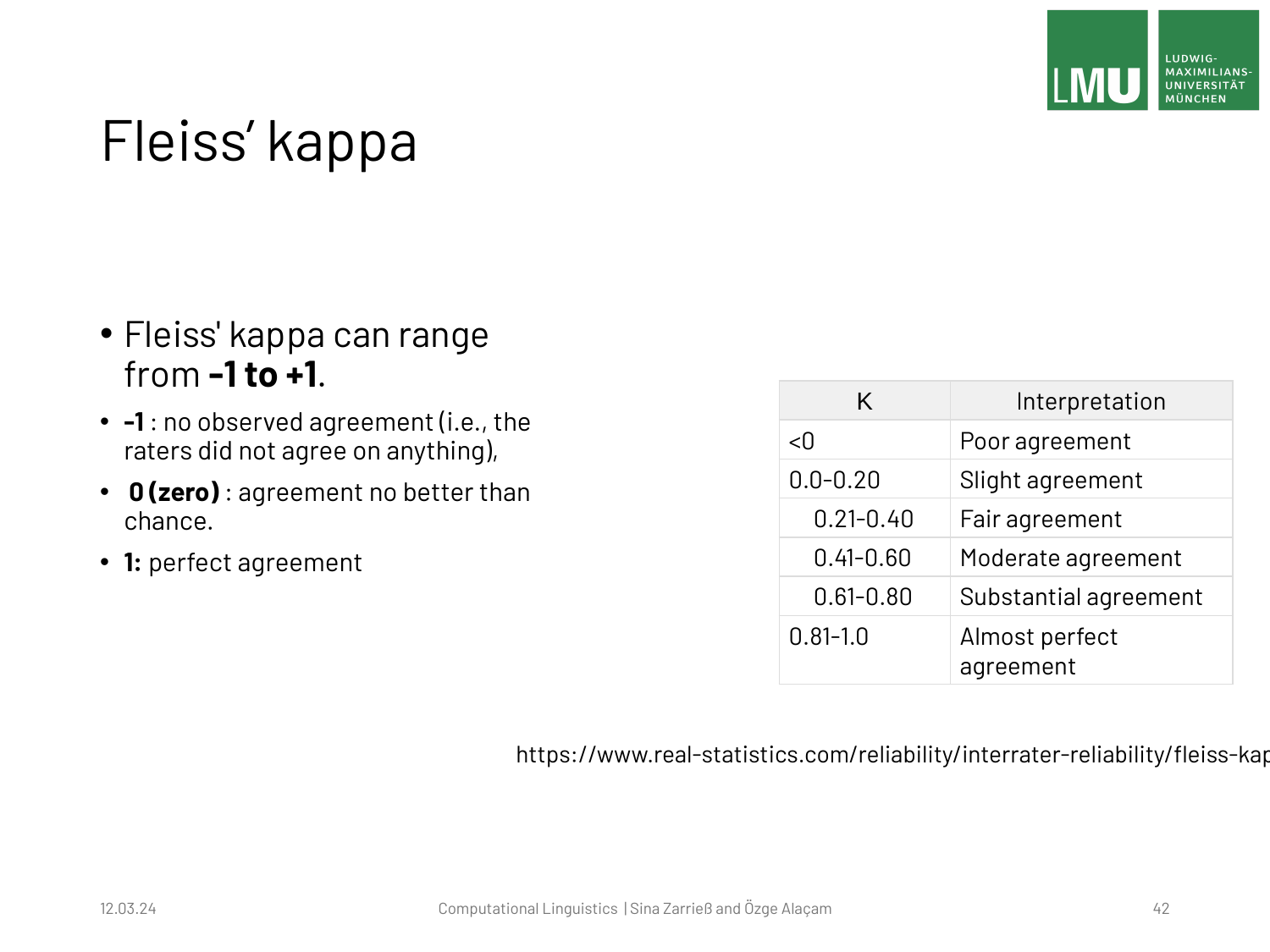

# Fleiss’ kappa
Fleiss' kappa can range from -1 to +1.
-1 : no observed agreement (i.e., the raters did not agree on anything),
 0 (zero) : agreement no better than chance.
1: perfect agreement

| Κ | Interpretation |
| --- | --- |
| <0 | Poor agreement |
| 0.0-0.20 | Slight agreement |
| 0.21-0.40 | Fair agreement |
| 0.41-0.60 | Moderate agreement |
| 0.61-0.80 | Substantial agreement |
| 0.81-1.0 | Almost perfect agreement |
https://www.real-statistics.com/reliability/interrater-reliability/fleiss-kappa/
12.03.24
Computational Linguistics  | Sina Zarrieß and Özge Alaçam
42